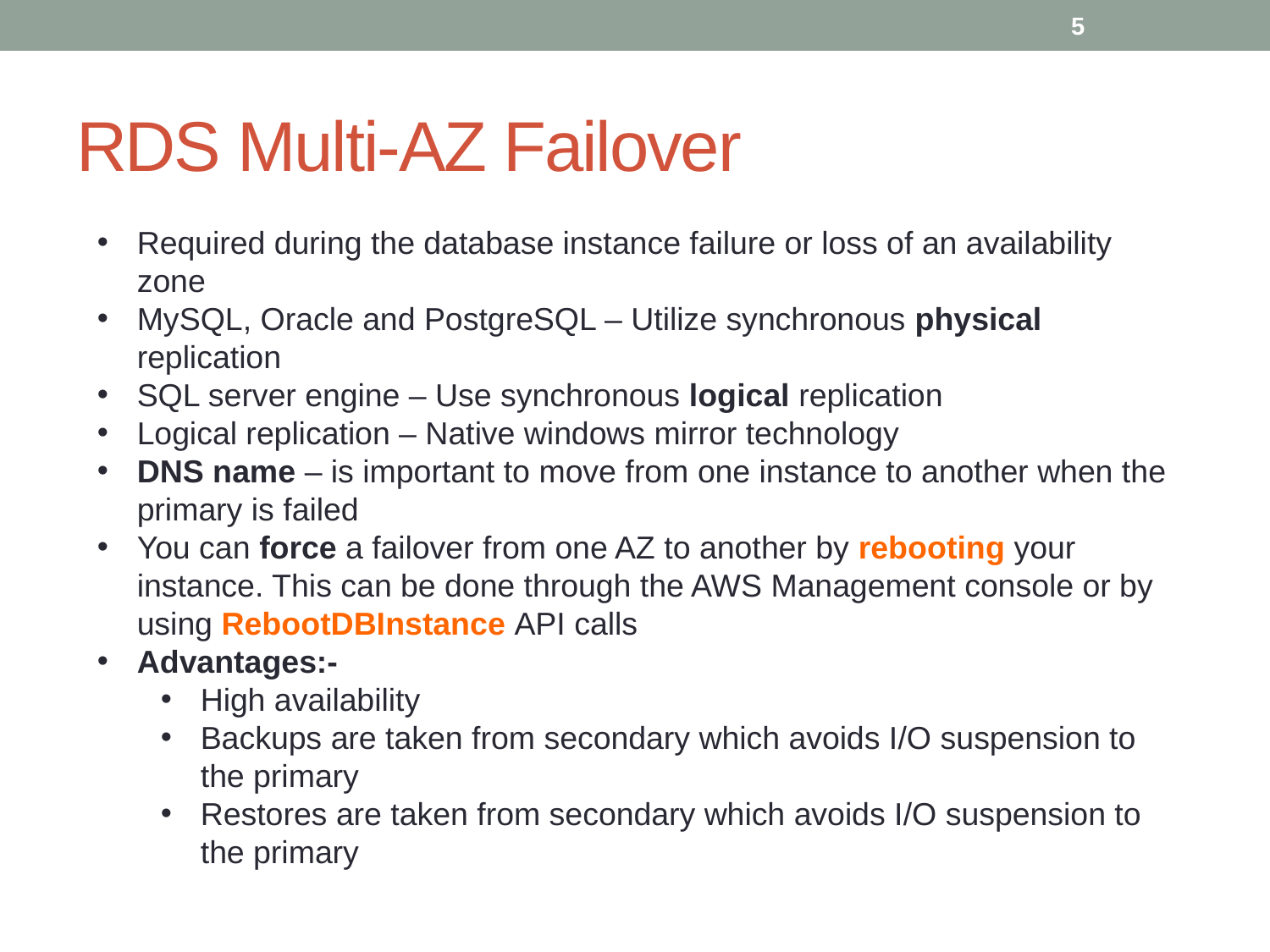

5
# RDS Multi-AZ Failover
Required during the database instance failure or loss of an availability zone
MySQL, Oracle and PostgreSQL – Utilize synchronous physical replication
SQL server engine – Use synchronous logical replication
Logical replication – Native windows mirror technology
DNS name – is important to move from one instance to another when the primary is failed
You can force a failover from one AZ to another by rebooting your instance. This can be done through the AWS Management console or by using RebootDBInstance API calls
Advantages:-
High availability
Backups are taken from secondary which avoids I/O suspension to the primary
Restores are taken from secondary which avoids I/O suspension to the primary